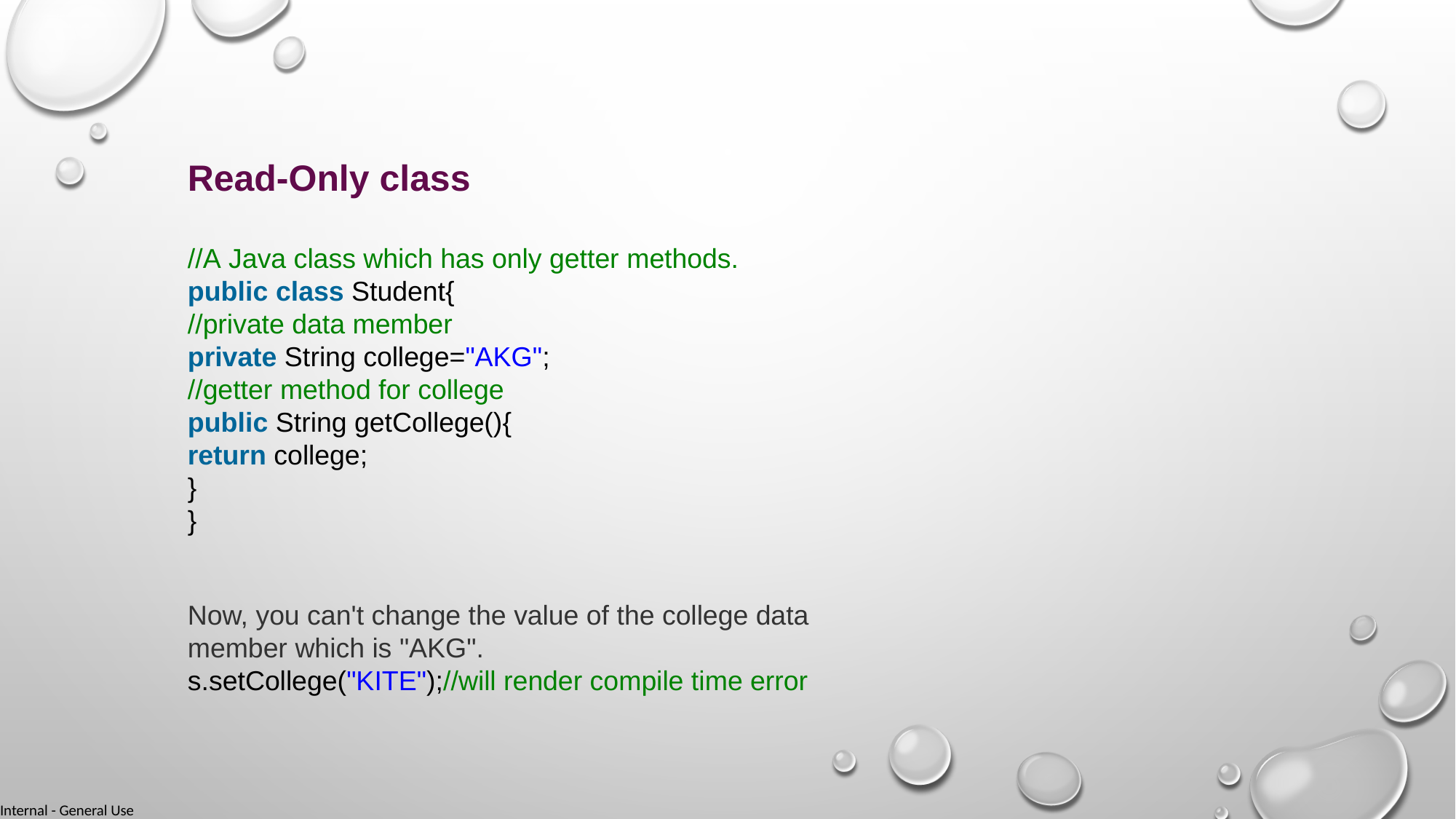

Read-Only class
//A Java class which has only getter methods.
public class Student{
//private data member
private String college="AKG";
//getter method for college
public String getCollege(){
return college;
}
}
Now, you can't change the value of the college data member which is "AKG".
s.setCollege("KITE");//will render compile time error